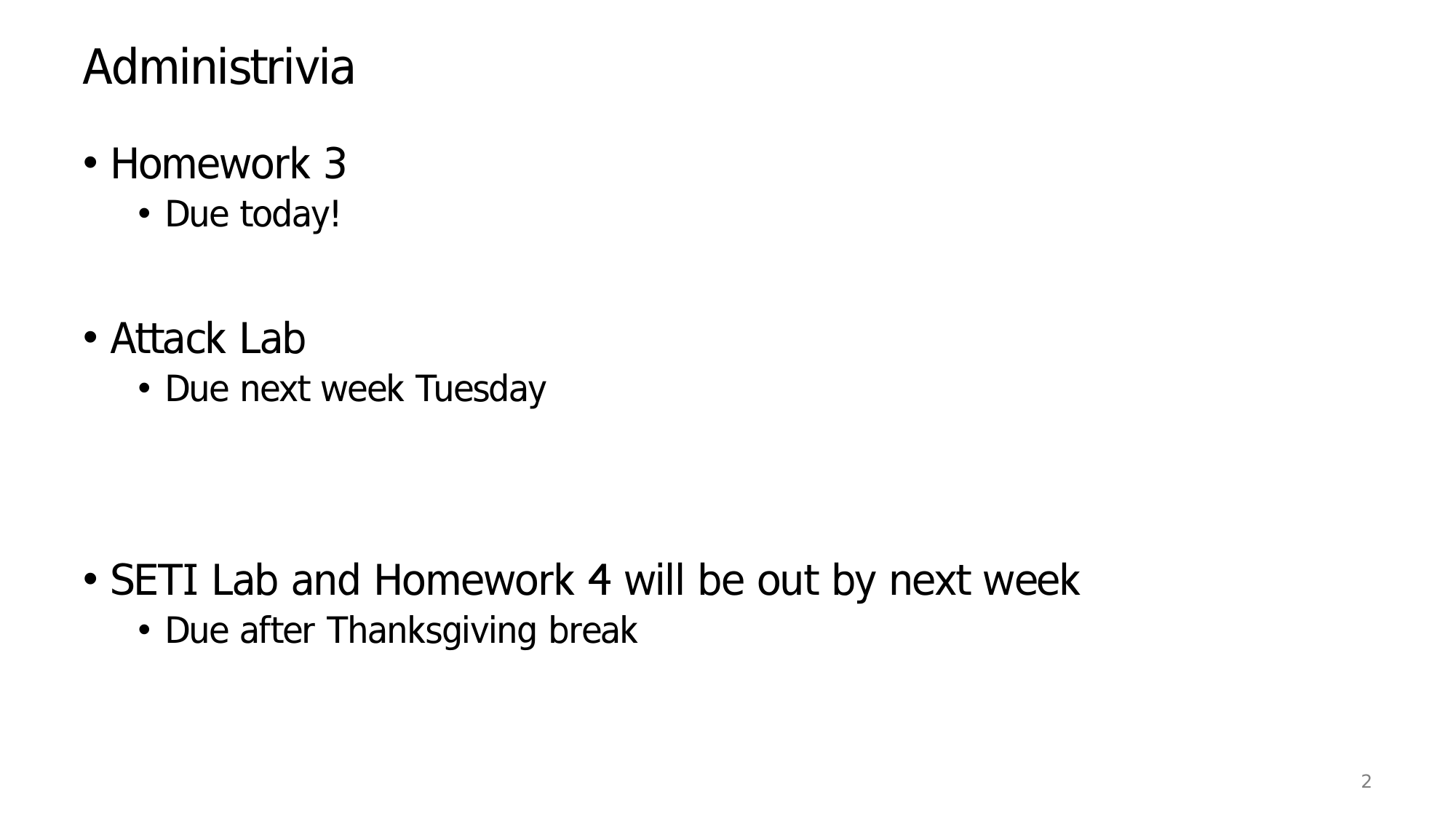

# Administrivia
Homework 3
Due today!

Attack Lab
Due next week Tuesday

SETI Lab and Homework 4 will be out by next week
Due after Thanksgiving break
2